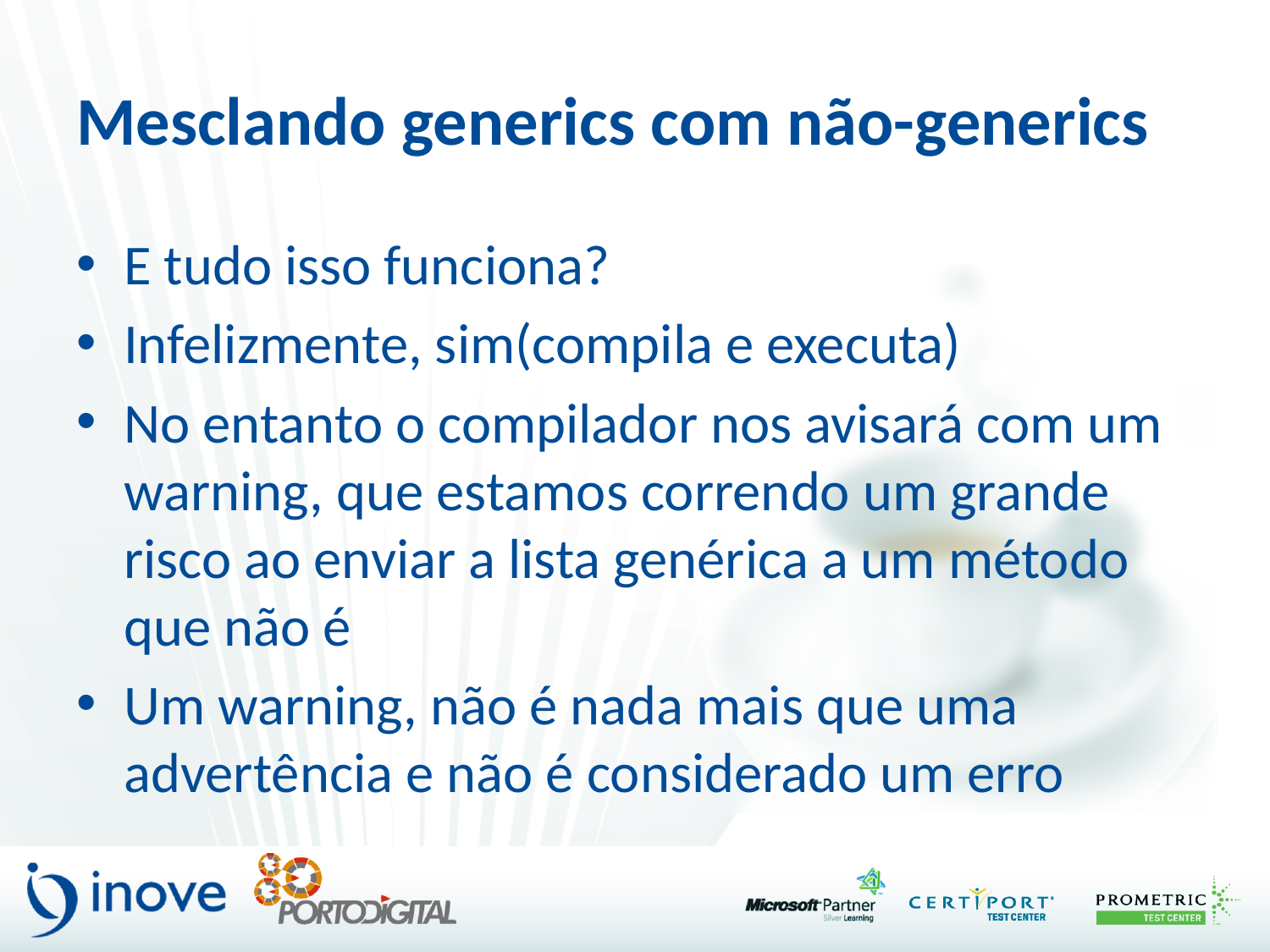

# Mesclando generics com não-generics
E tudo isso funciona?
Infelizmente, sim(compila e executa)
No entanto o compilador nos avisará com um warning, que estamos correndo um grande risco ao enviar a lista genérica a um método que não é
Um warning, não é nada mais que uma advertência e não é considerado um erro